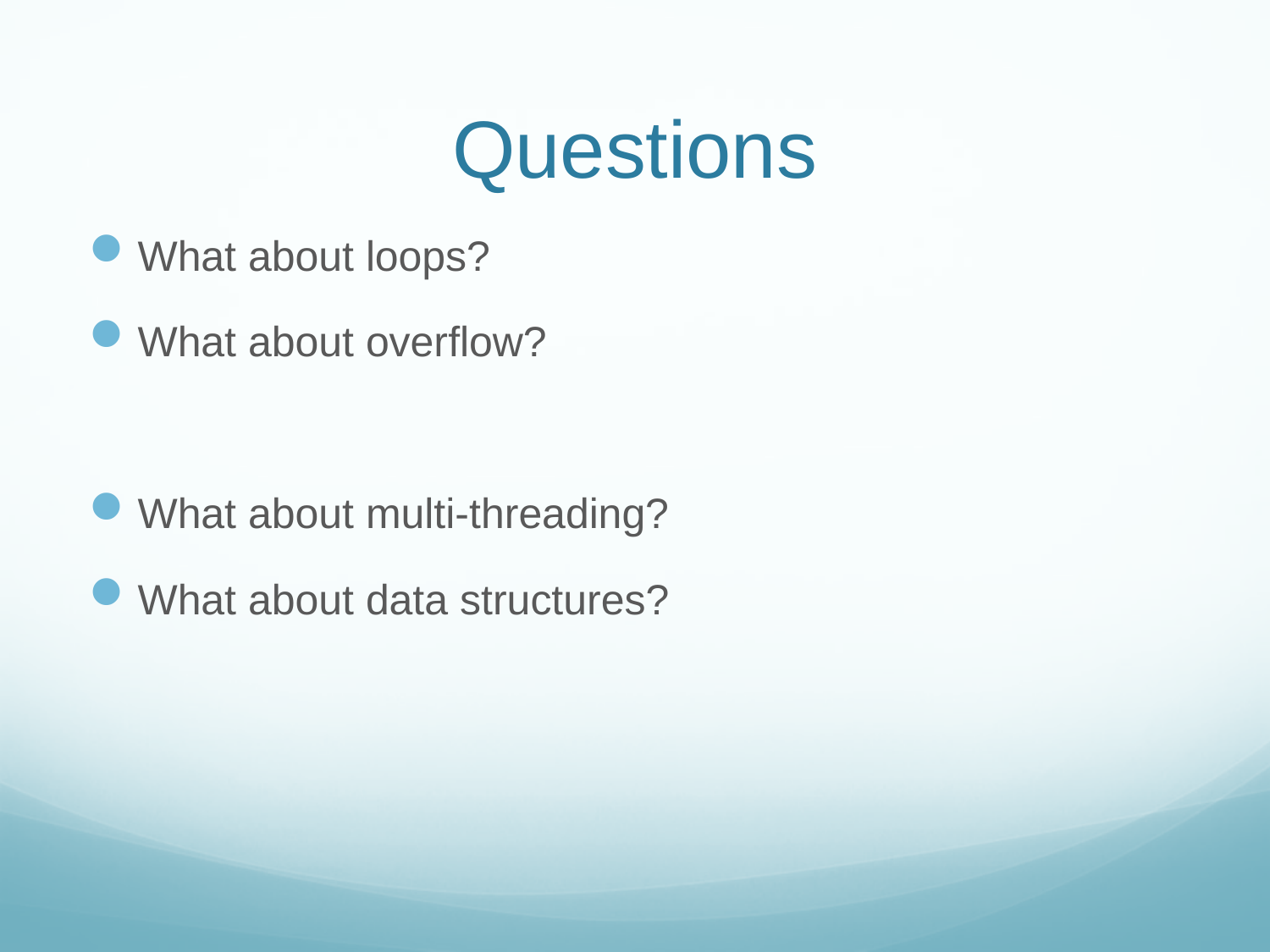

# Questions
What about loops?
What about overflow?

What about multi-threading?
What about data structures?